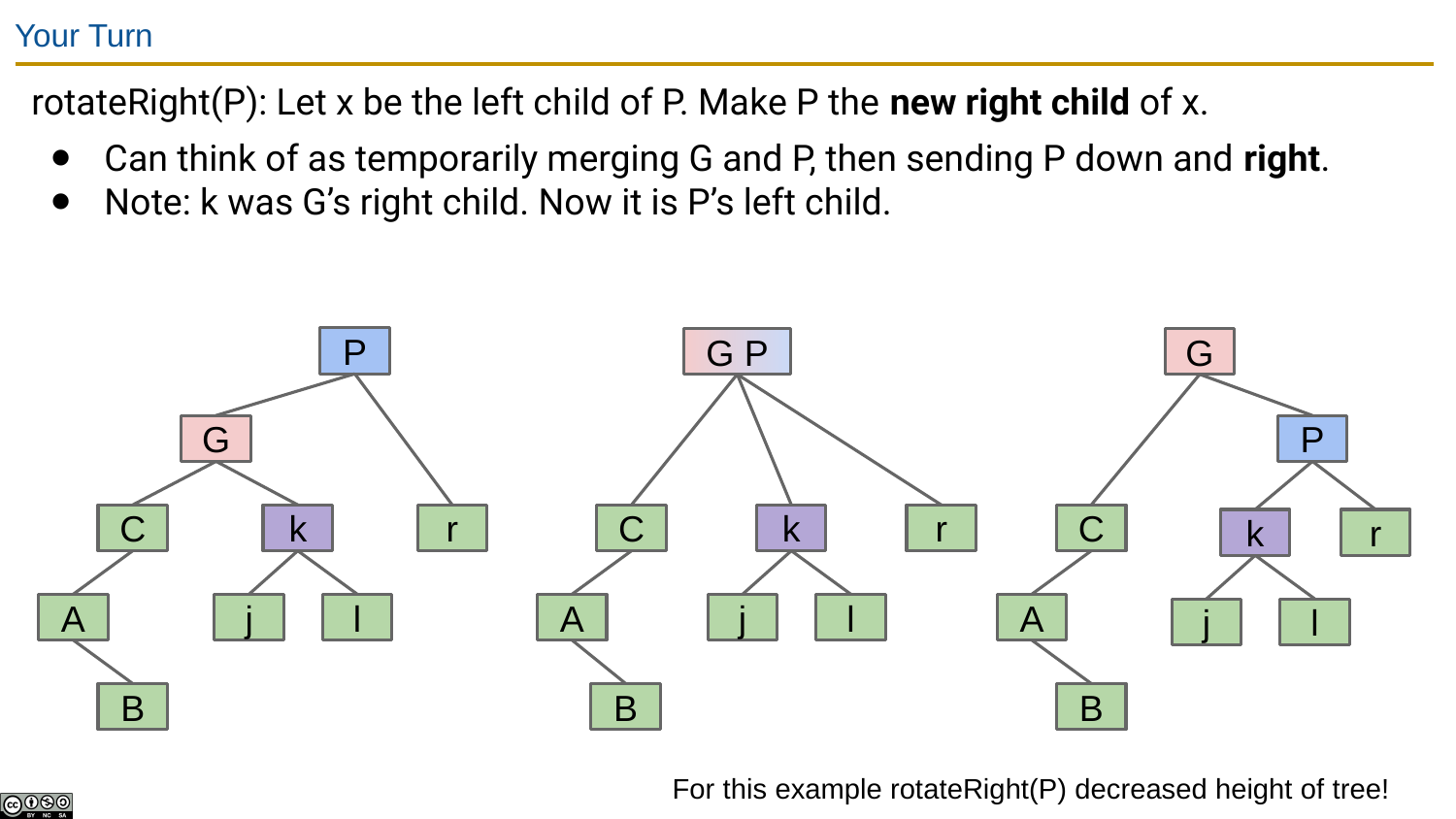

# Your Turn
rotateRight(P): Let x be the left child of P. Make P the new right child of x.
Can think of as temporarily merging G and P, then sending P down and right.
Note: k was G’s right child. Now it is P’s left child.
P
G P
G
G
P
C
k
C
C
r
k
r
k
r
A
j
l
A
A
j
l
j
l
B
B
B
For this example rotateRight(P) decreased height of tree!